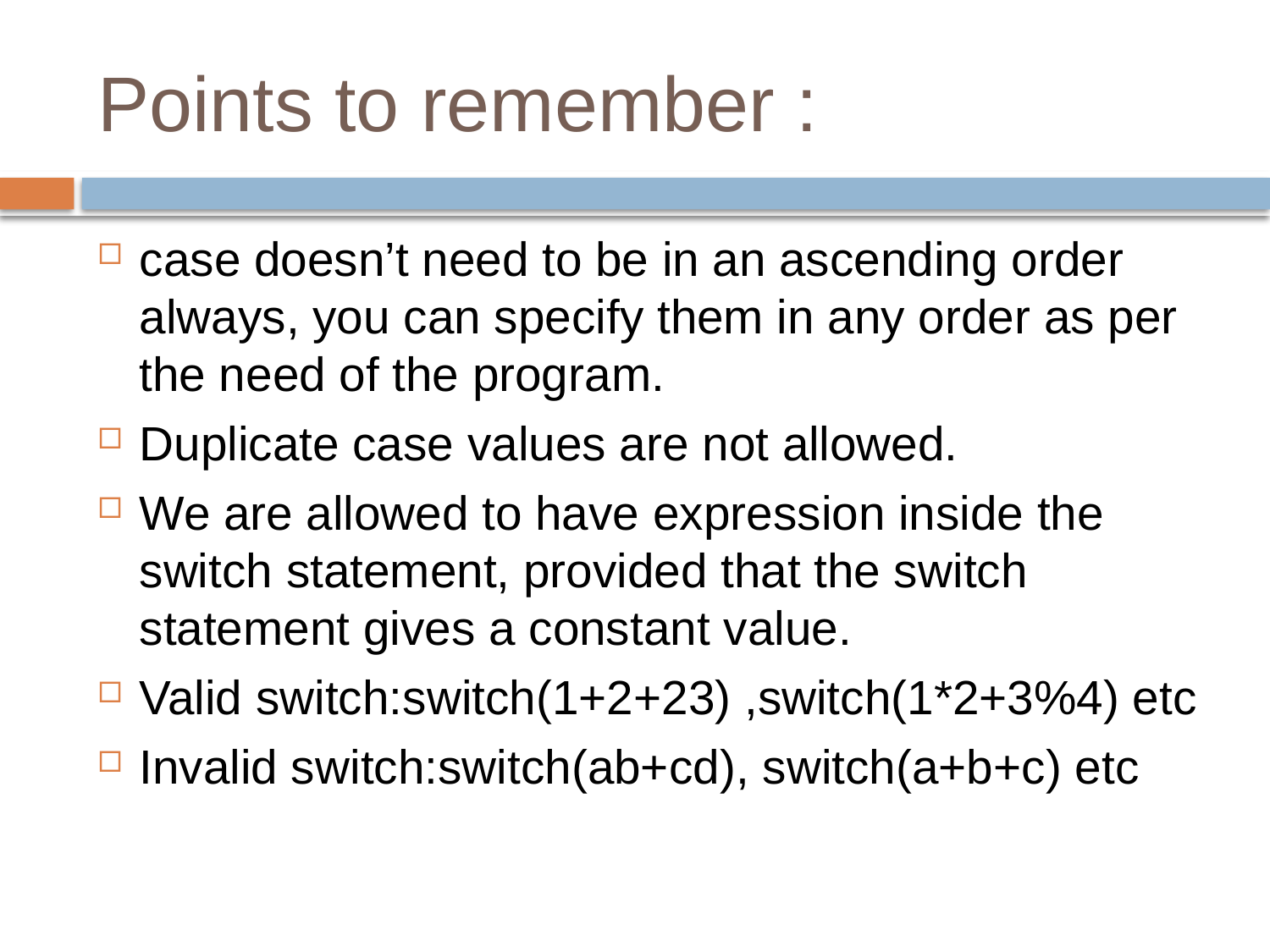

# Points to remember :
case doesn’t need to be in an ascending order always, you can specify them in any order as per the need of the program.
Duplicate case values are not allowed.
We are allowed to have expression inside the switch statement, provided that the switch statement gives a constant value.
Valid switch:switch(1+2+23) ,switch(1*2+3%4) etc
Invalid switch:switch(ab+cd), switch(a+b+c) etc